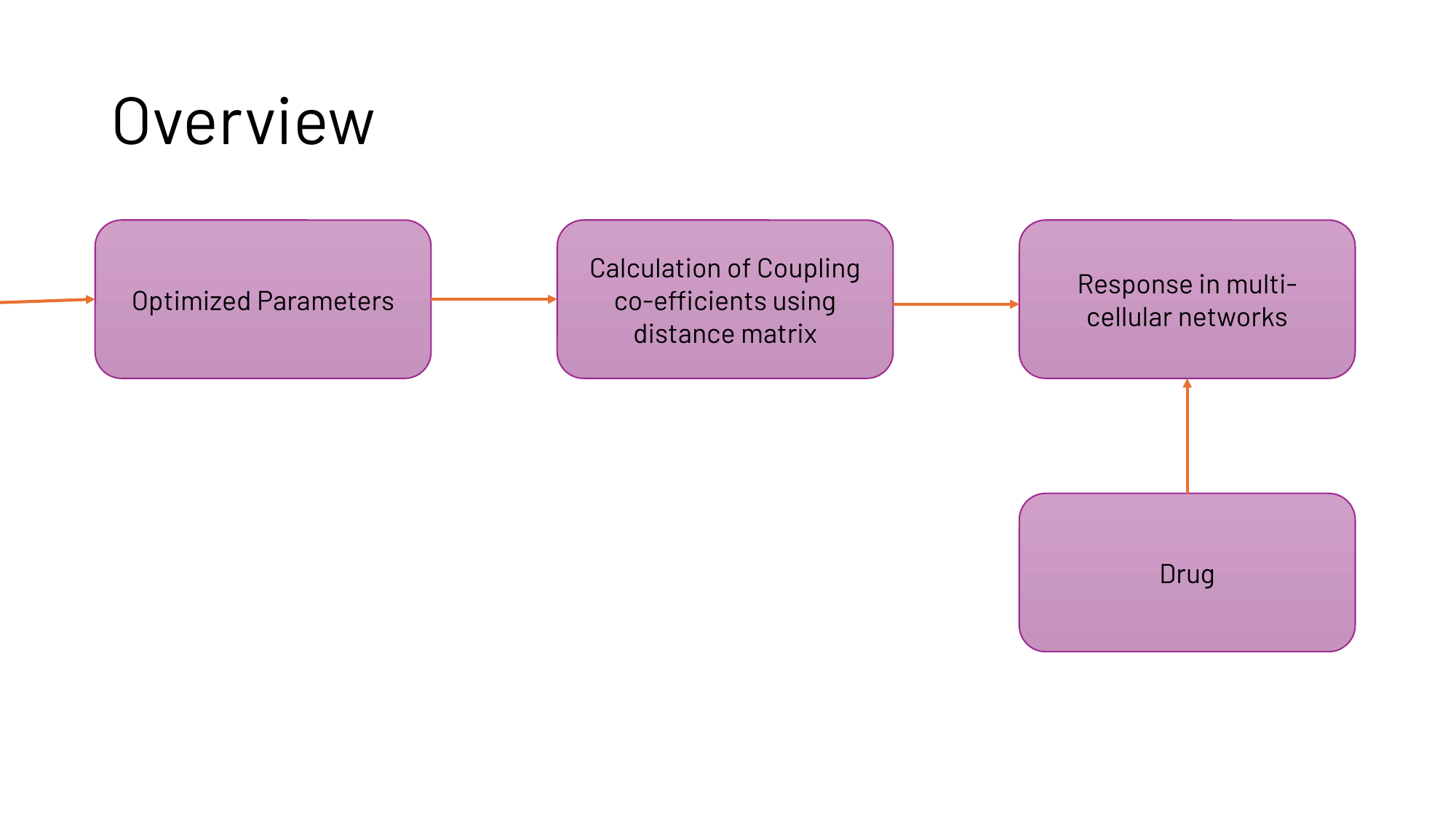

# Overview
Response in multi-cellular networks
Deterministic model
Optimization of parameters using Genetic Algorithm
Optimized Parameters
Calculation of Coupling co-efficients using distance matrix
Objective function:
RMSE
Experimental Data
Drug